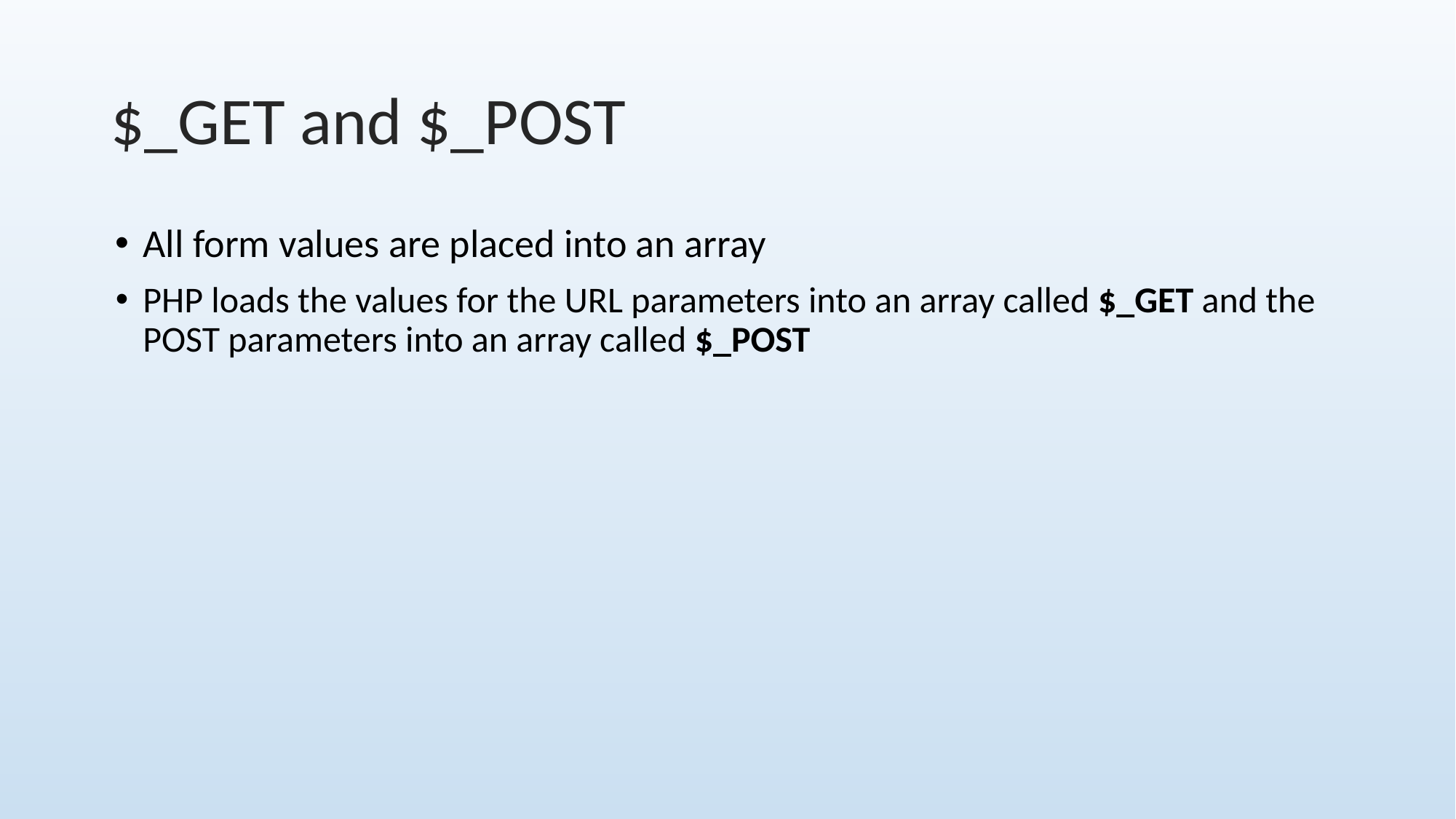

# $_GET and $_POST
All form values are placed into an array
PHP loads the values for the URL parameters into an array called $_GET and the POST parameters into an array called $_POST